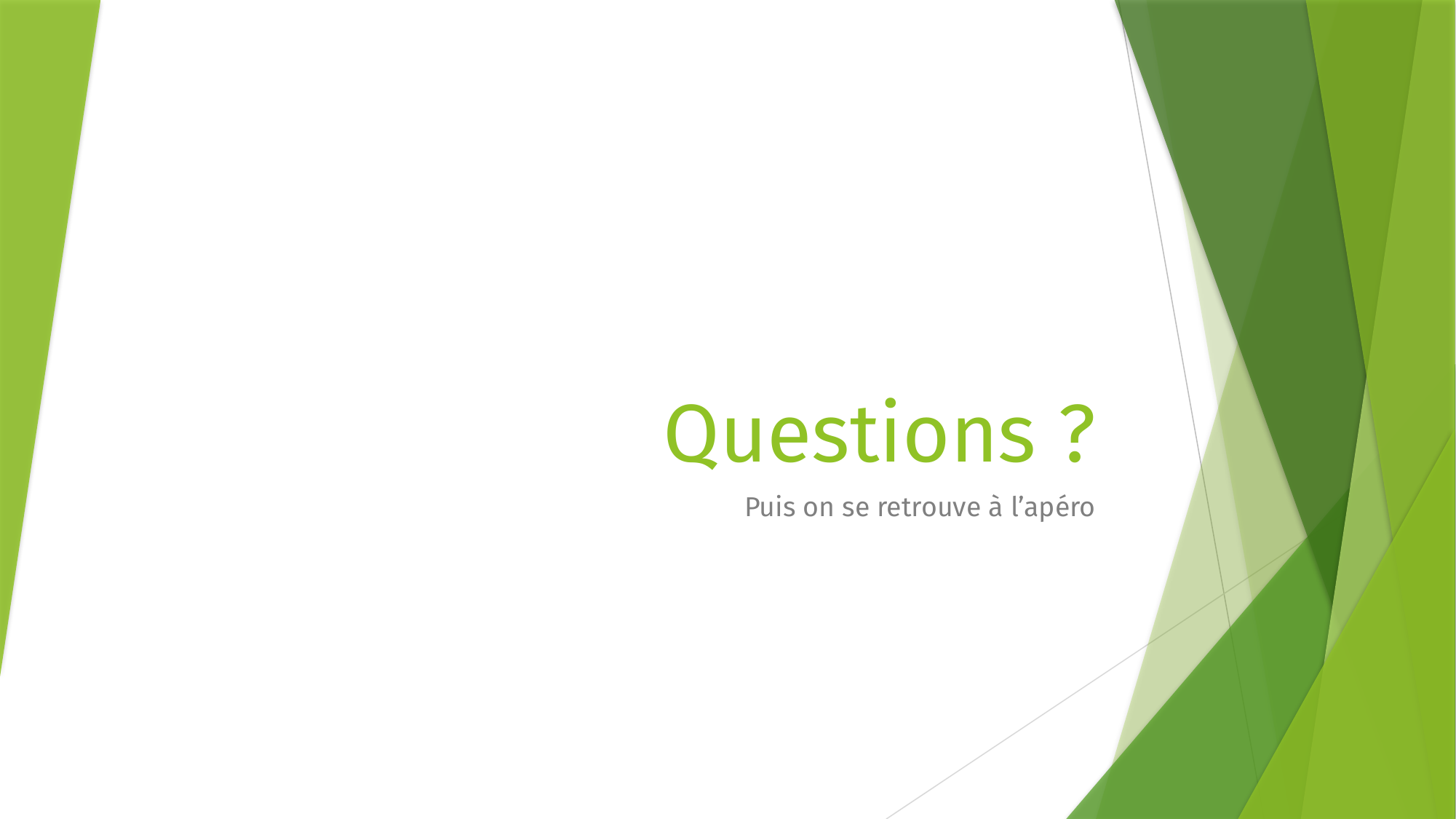

# Questions ?
Puis on se retrouve à l’apéro